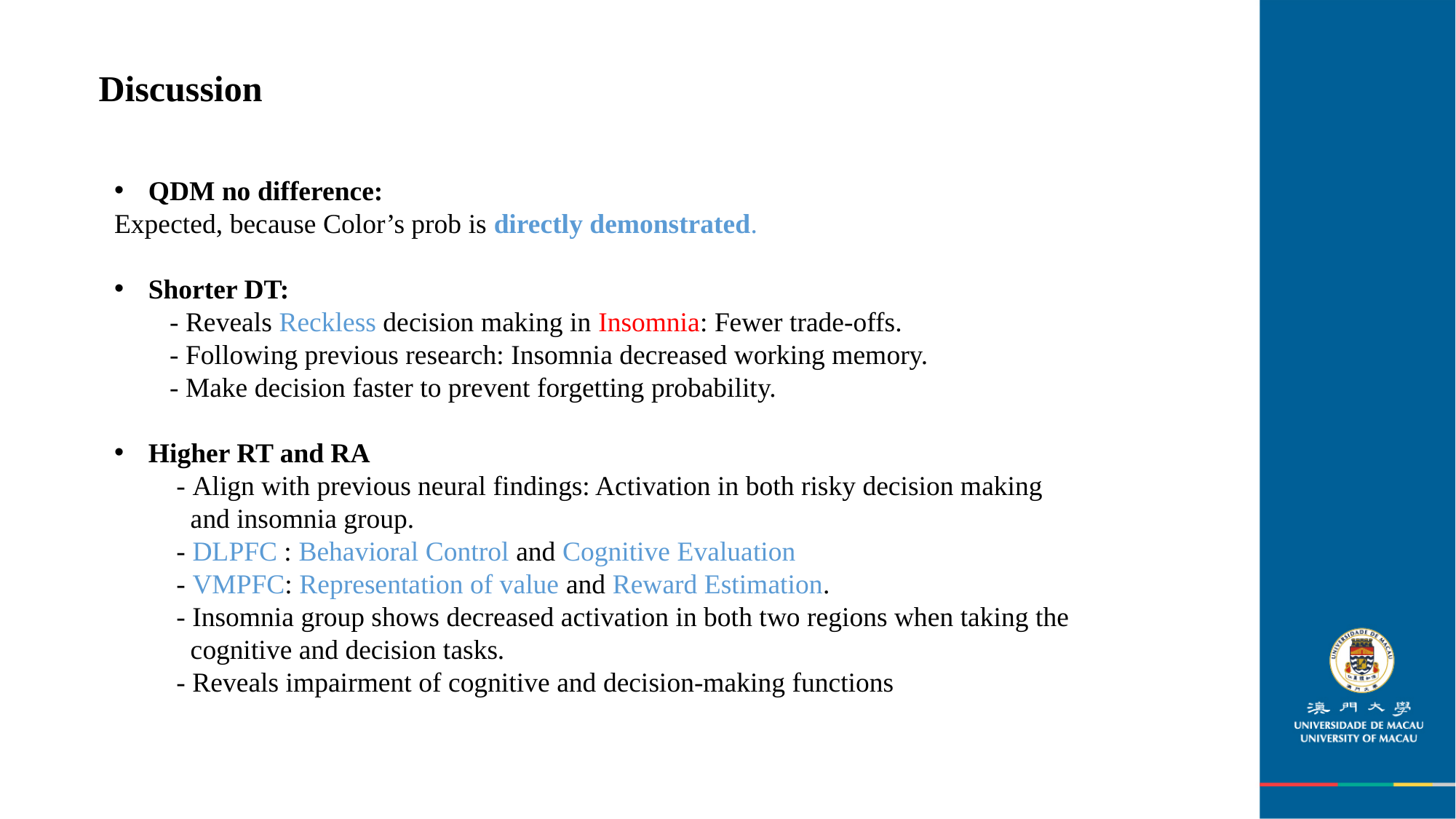

Discussion
QDM no difference:
Expected, because Color’s prob is directly demonstrated.
Shorter DT:
        - Reveals Reckless decision making in Insomnia: Fewer trade-offs.
        - Following previous research: Insomnia decreased working memory.
        - Make decision faster to prevent forgetting probability.

Higher RT and RA
         - Align with previous neural findings: Activation in both risky decision making
           and insomnia group.
         - DLPFC : Behavioral Control and Cognitive Evaluation
         - VMPFC: Representation of value and Reward Estimation.
         - Insomnia group shows decreased activation in both two regions when taking the
           cognitive and decision tasks.
         - Reveals impairment of cognitive and decision-making functions